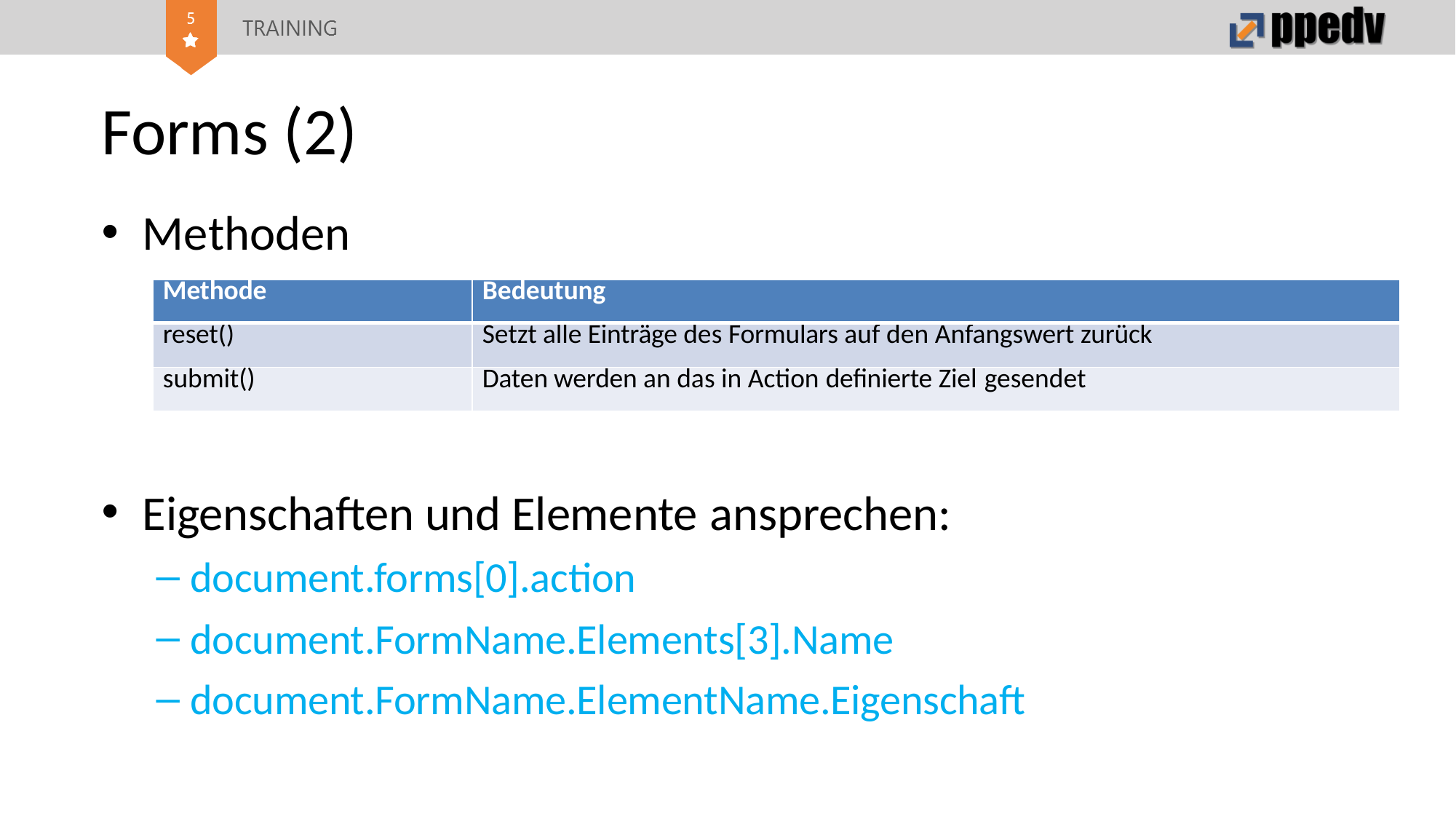

# Forms (2)
Methoden
| Methode | Bedeutung |
| --- | --- |
| reset() | Setzt alle Einträge des Formulars auf den Anfangswert zurück |
| submit() | Daten werden an das in Action definierte Ziel gesendet |
Eigenschaften und Elemente ansprechen:
document.forms[0].action
document.FormName.Elements[3].Name
document.FormName.ElementName.Eigenschaft